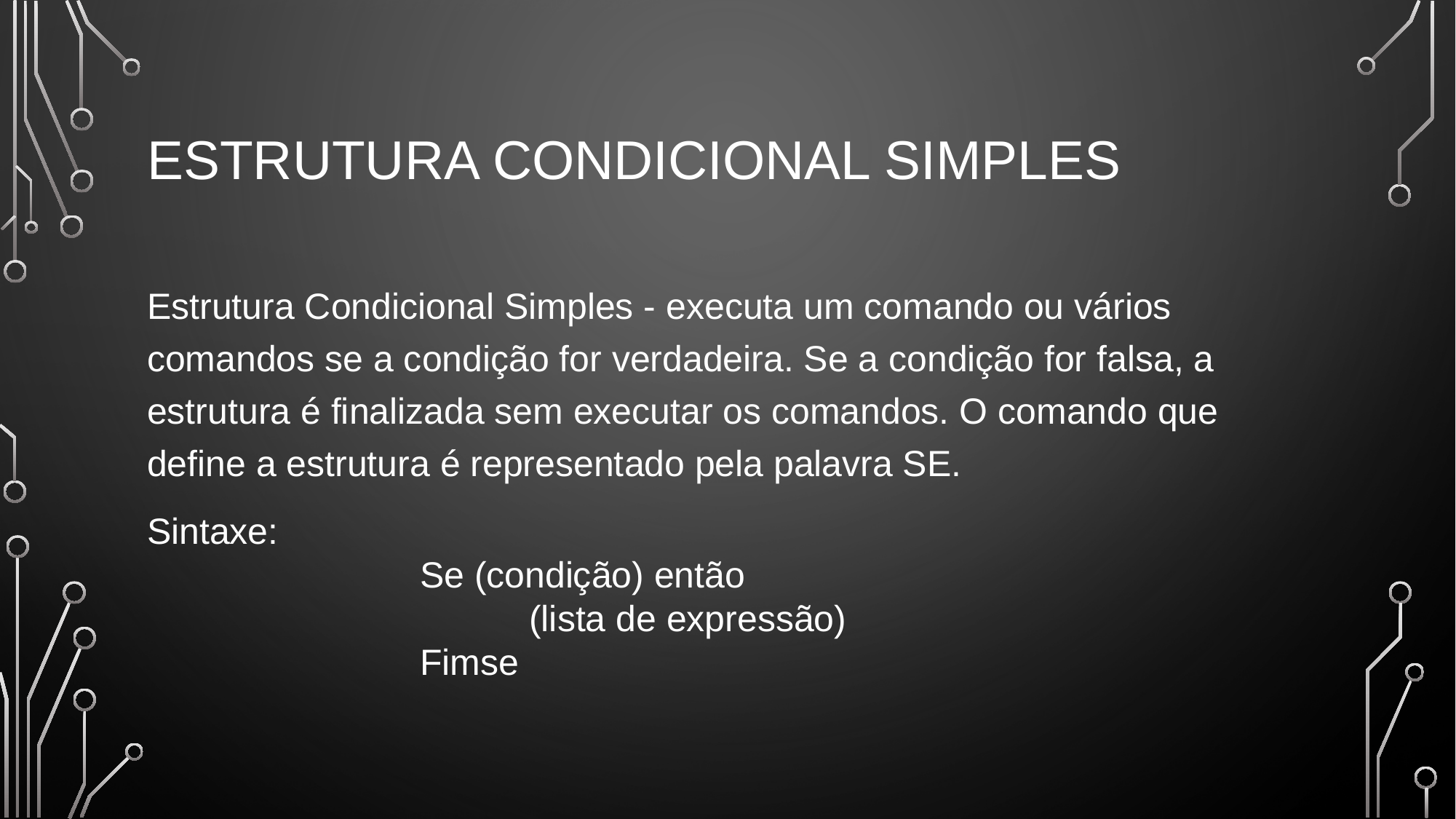

# Estrutura condicional simples
Estrutura Condicional Simples - executa um comando ou vários comandos se a condição for verdadeira. Se a condição for falsa, a estrutura é finalizada sem executar os comandos. O comando que define a estrutura é representado pela palavra SE.
Sintaxe:
Se (condição) então
	(lista de expressão)
Fimse